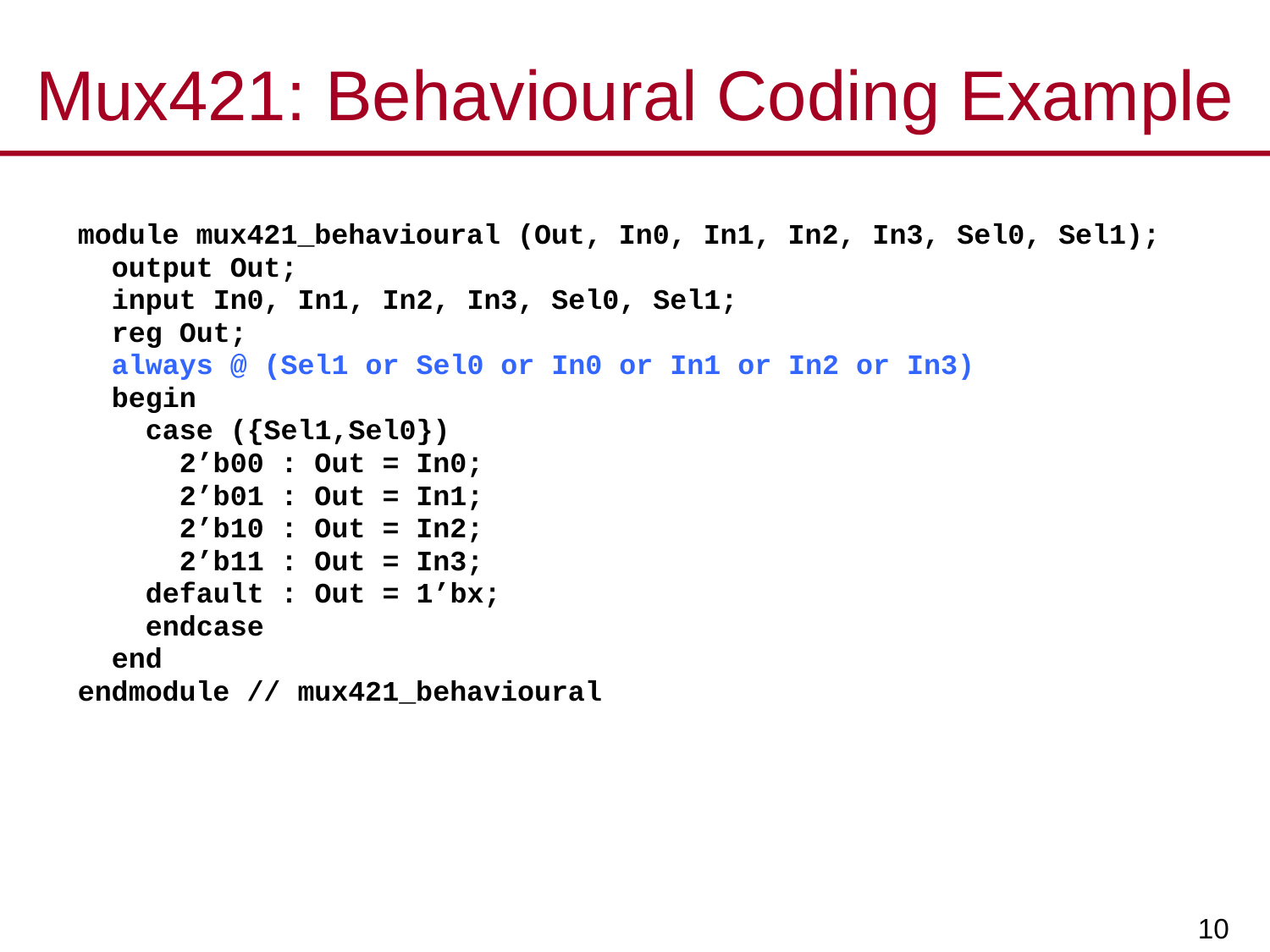

# Mux421: Behavioural Coding Example
module mux421_behavioural (Out, In0, In1, In2, In3, Sel0, Sel1);
  output Out;
  input In0, In1, In2, In3, Sel0, Sel1;
  reg Out;
  always @ (Sel1 or Sel0 or In0 or In1 or In2 or In3)
  begin
    case ({Sel1,Sel0})
      2’b00 : Out = In0;
      2’b01 : Out = In1;
      2’b10 : Out = In2;
      2’b11 : Out = In3;
    default : Out = 1’bx;
    endcase
  end
endmodule // mux421_behavioural